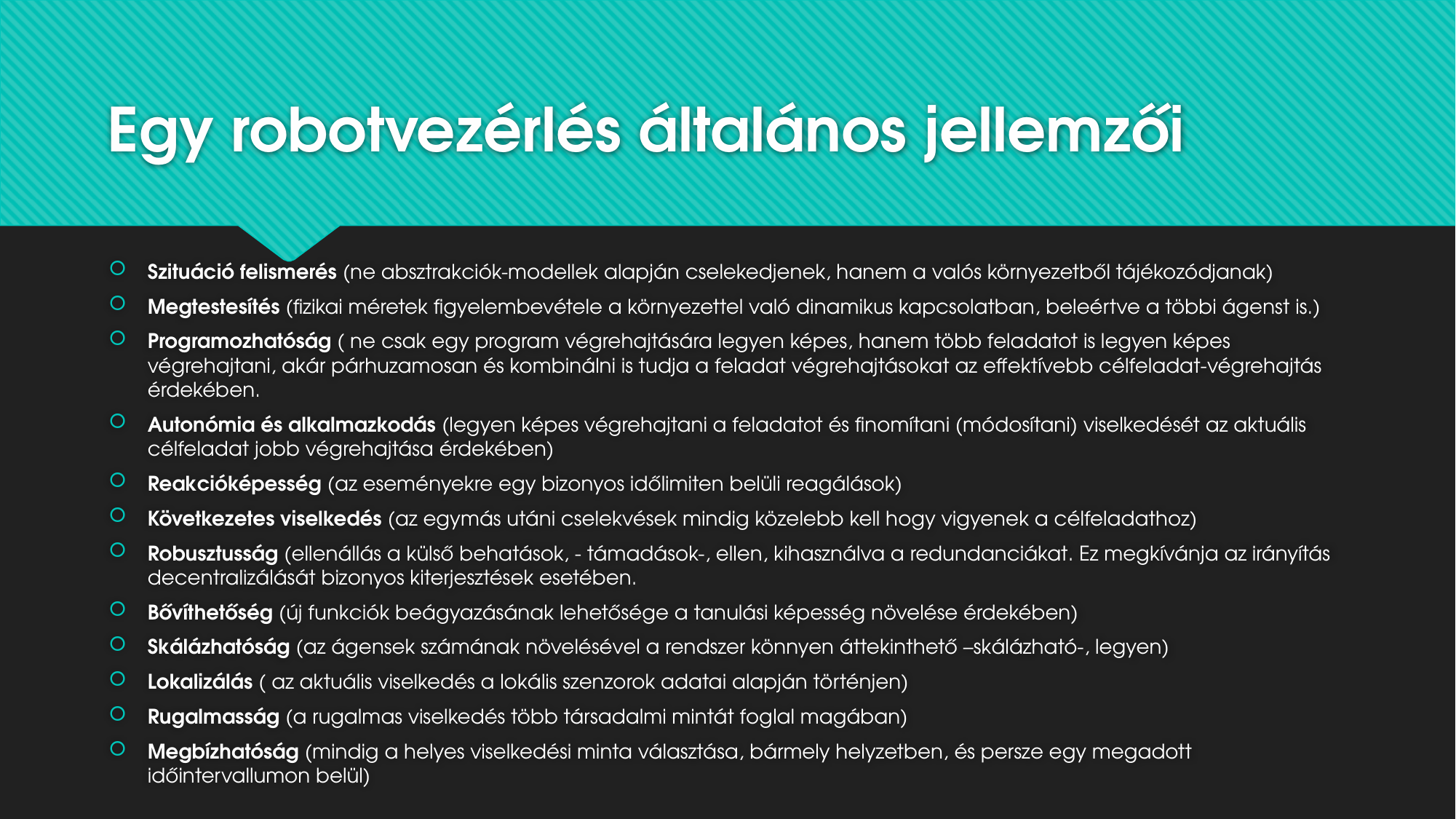

# Egy robotvezérlés általános jellemzői
Szituáció felismerés (ne absztrakciók-modellek alapján cselekedjenek, hanem a valós környezetből tájékozódjanak)
Megtestesítés (fizikai méretek figyelembevétele a környezettel való dinamikus kapcsolatban, beleértve a többi ágenst is.)
Programozhatóság ( ne csak egy program végrehajtására legyen képes, hanem több feladatot is legyen képes végrehajtani, akár párhuzamosan és kombinálni is tudja a feladat végrehajtásokat az effektívebb célfeladat-végrehajtás érdekében.
Autonómia és alkalmazkodás (legyen képes végrehajtani a feladatot és finomítani (módosítani) viselkedését az aktuális célfeladat jobb végrehajtása érdekében)
Reakcióképesség (az eseményekre egy bizonyos időlimiten belüli reagálások)
Következetes viselkedés (az egymás utáni cselekvések mindig közelebb kell hogy vigyenek a célfeladathoz)
Robusztusság (ellenállás a külső behatások, - támadások-, ellen, kihasználva a redundanciákat. Ez megkívánja az irányítás decentralizálását bizonyos kiterjesztések esetében.
Bővíthetőség (új funkciók beágyazásának lehetősége a tanulási képesség növelése érdekében)
Skálázhatóság (az ágensek számának növelésével a rendszer könnyen áttekinthető –skálázható-, legyen)
Lokalizálás ( az aktuális viselkedés a lokális szenzorok adatai alapján történjen)
Rugalmasság (a rugalmas viselkedés több társadalmi mintát foglal magában)
Megbízhatóság (mindig a helyes viselkedési minta választása, bármely helyzetben, és persze egy megadott időintervallumon belül)